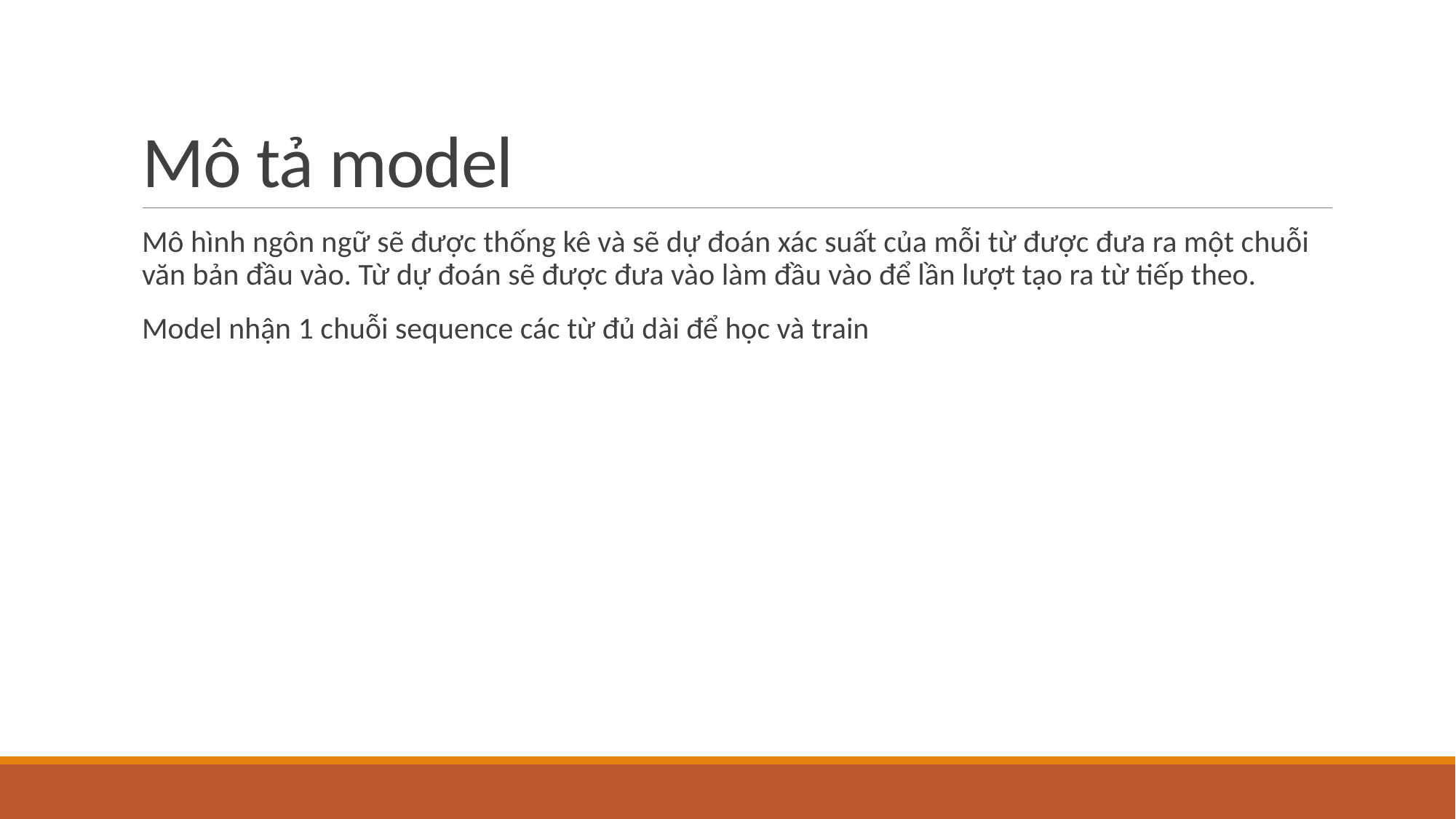

# Mô tả model
Mô hình ngôn ngữ sẽ được thống kê và sẽ dự đoán xác suất của mỗi từ được đưa ra một chuỗi văn bản đầu vào. Từ dự đoán sẽ được đưa vào làm đầu vào để lần lượt tạo ra từ tiếp theo.
Model nhận 1 chuỗi sequence các từ đủ dài để học và train